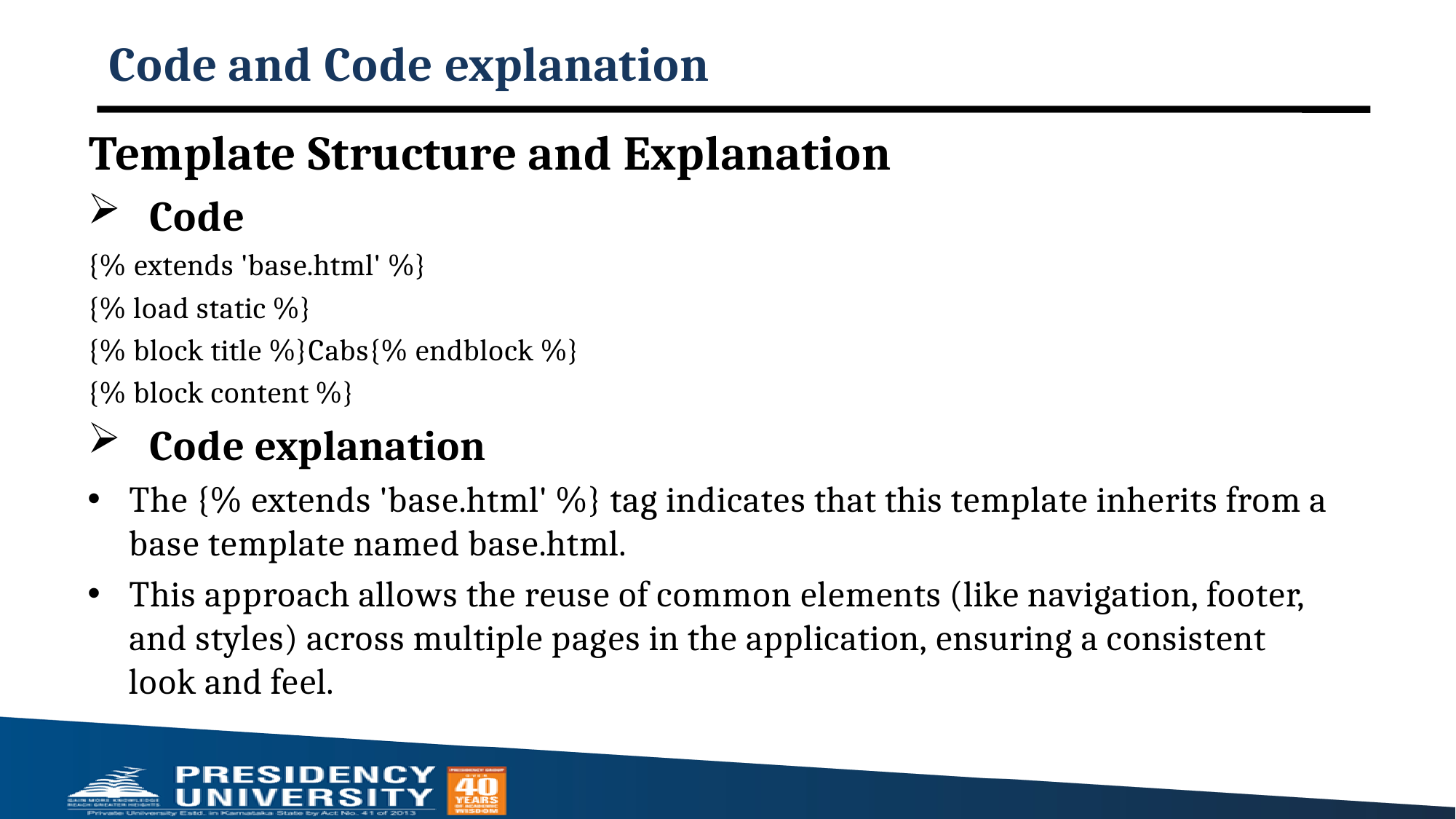

# Code and Code explanation
Template Structure and Explanation
Code
{% extends 'base.html' %}
{% load static %}
{% block title %}Cabs{% endblock %}
{% block content %}
Code explanation
The {% extends 'base.html' %} tag indicates that this template inherits from a base template named base.html.
This approach allows the reuse of common elements (like navigation, footer, and styles) across multiple pages in the application, ensuring a consistent look and feel.